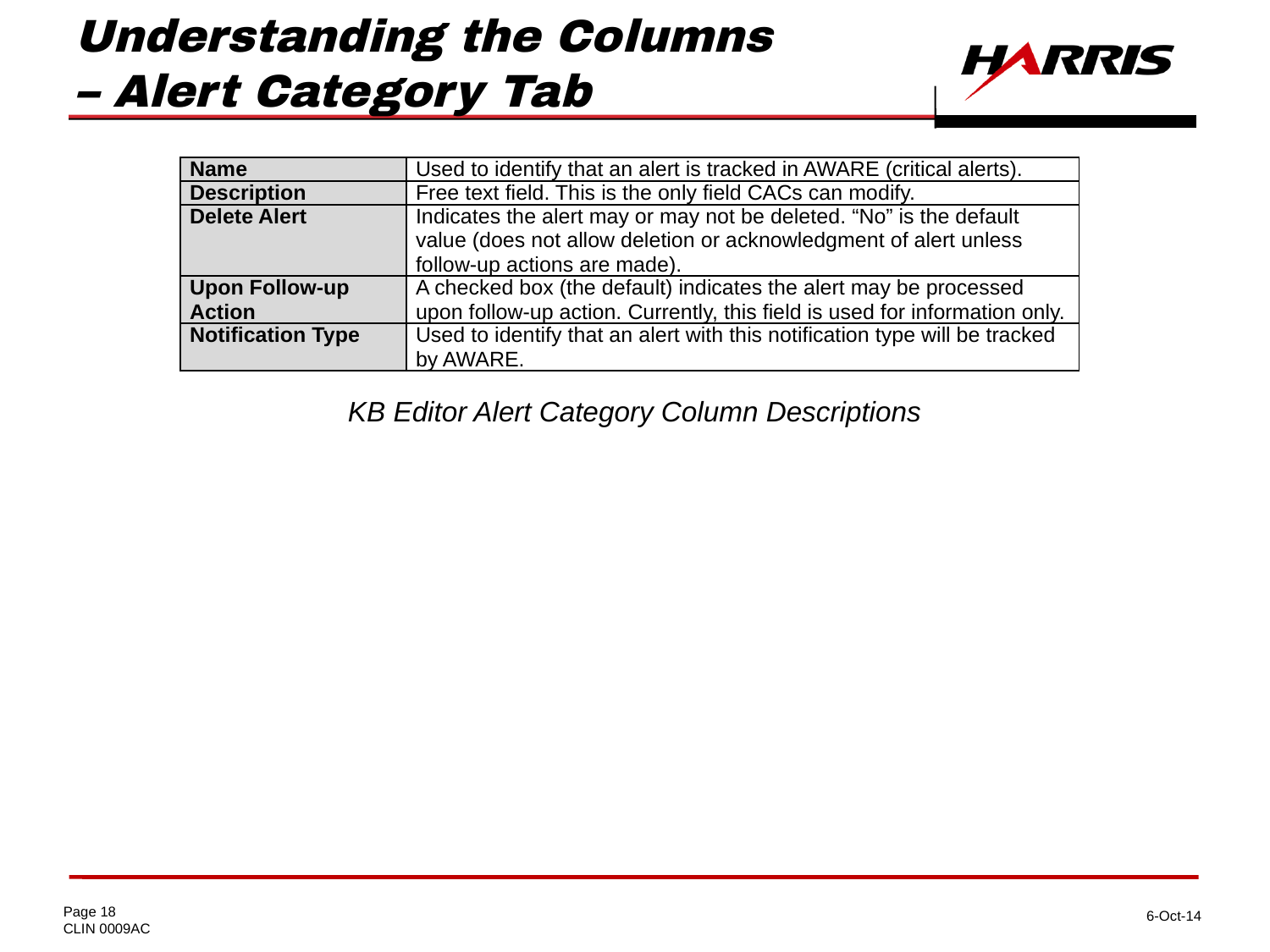

# Understanding the Columns – Alert Category Tab
| Name | Used to identify that an alert is tracked in AWARE (critical alerts). |
| --- | --- |
| Description | Free text field. This is the only field CACs can modify. |
| Delete Alert | Indicates the alert may or may not be deleted. “No” is the default value (does not allow deletion or acknowledgment of alert unless follow-up actions are made). |
| Upon Follow-up Action | A checked box (the default) indicates the alert may be processed upon follow-up action. Currently, this field is used for information only. |
| Notification Type | Used to identify that an alert with this notification type will be tracked by AWARE. |
KB Editor Alert Category Column Descriptions

6-Oct-14